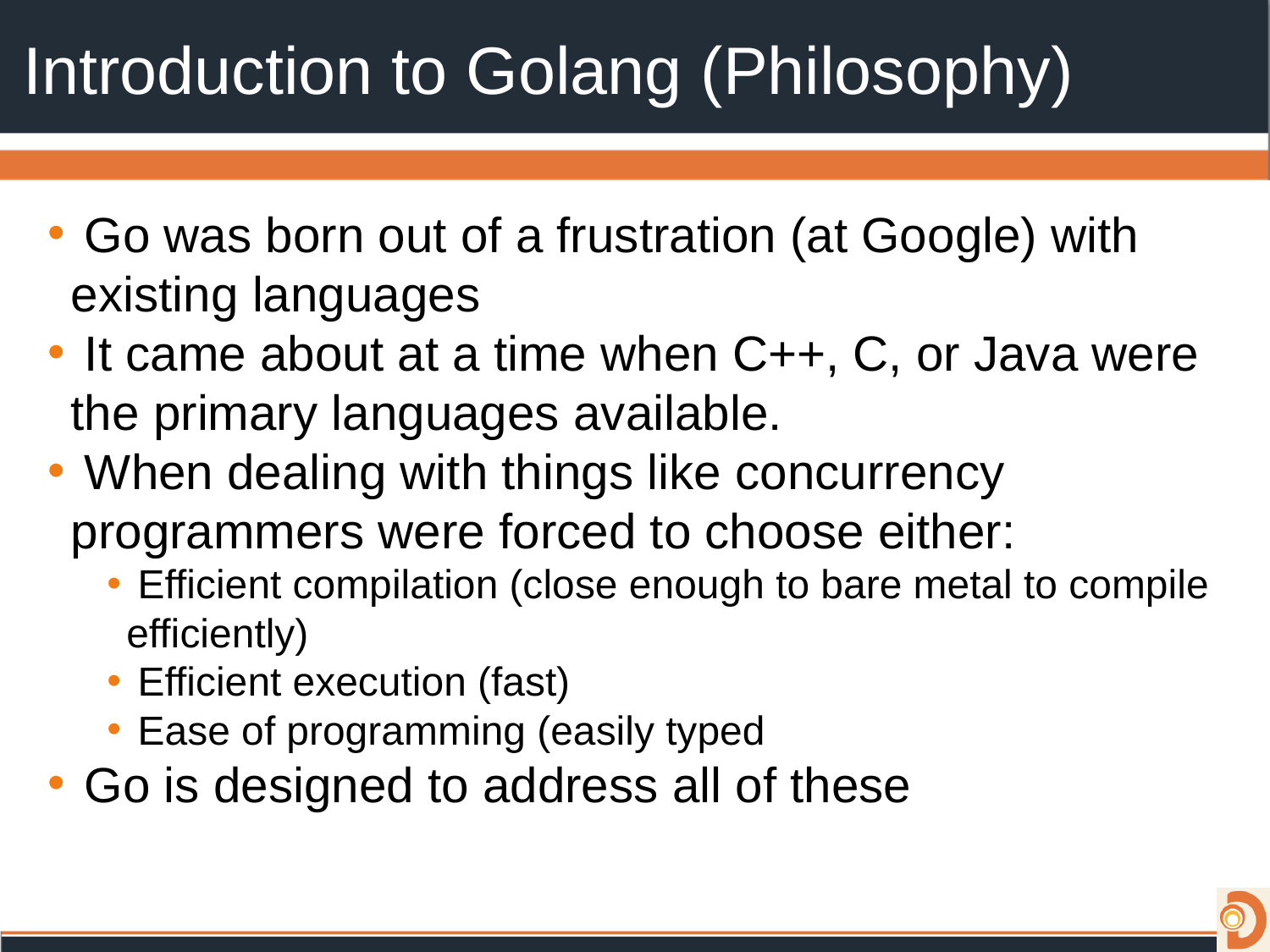

# Introduction to Golang (Philosophy)
 Go was born out of a frustration (at Google) with existing languages
 It came about at a time when C++, C, or Java were the primary languages available.
 When dealing with things like concurrency programmers were forced to choose either:
 Efficient compilation (close enough to bare metal to compile efficiently)
 Efficient execution (fast)
 Ease of programming (easily typed
 Go is designed to address all of these